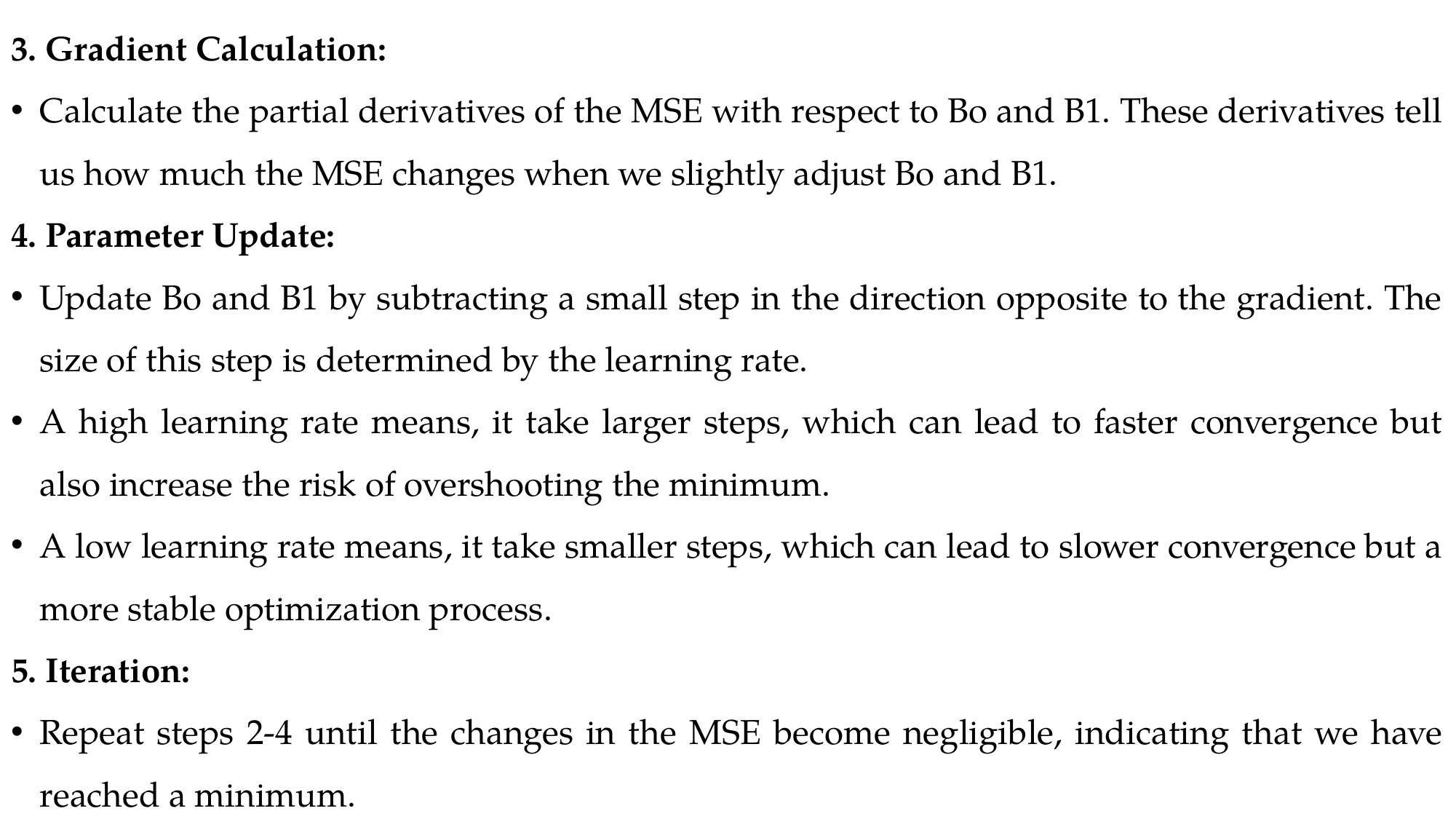

3. Gradient Calculation:
Calculate the partial derivatives of the MSE with respect to Bo and B1. These derivatives tell us how much the MSE changes when we slightly adjust Bo and B1.
4. Parameter Update:
Update Bo and B1 by subtracting a small step in the direction opposite to the gradient. The size of this step is determined by the learning rate.
A high learning rate means, it take larger steps, which can lead to faster convergence but also increase the risk of overshooting the minimum.
A low learning rate means, it take smaller steps, which can lead to slower convergence but a more stable optimization process.
5. Iteration:
Repeat steps 2-4 until the changes in the MSE become negligible, indicating that we have reached a minimum.